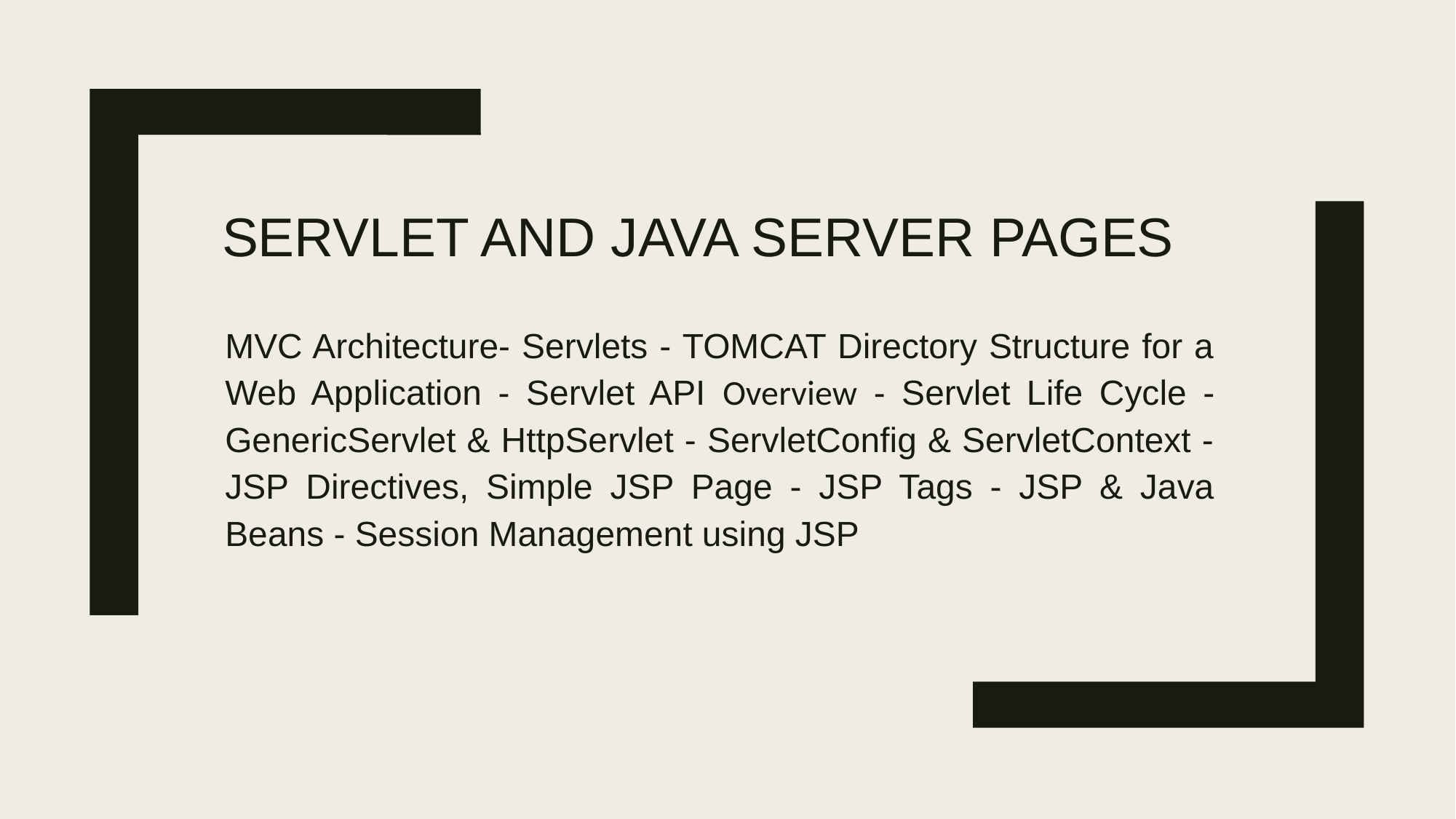

# Servlet and Java server pages
MVC Architecture- Servlets - TOMCAT Directory Structure for a Web Application - Servlet API Overview - Servlet Life Cycle - GenericServlet & HttpServlet - ServletConfig & ServletContext - JSP Directives, Simple JSP Page - JSP Tags - JSP & Java Beans - Session Management using JSP